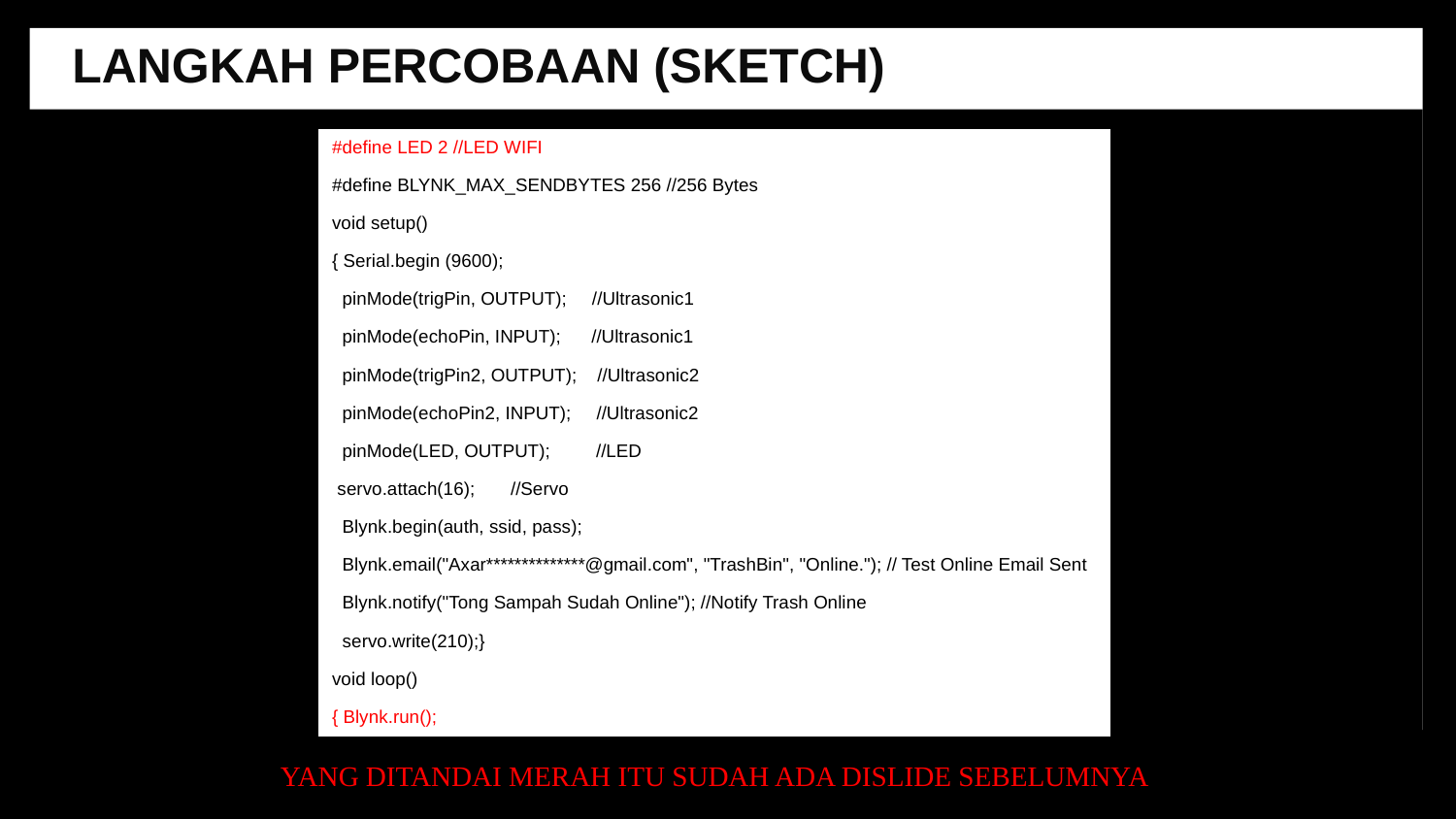

LANGKAH PERCOBAAN (SKETCH)

#define LED 2 //LED WIFI
#define BLYNK_MAX_SENDBYTES 256 //256 Bytes
void setup()
{ Serial.begin (9600);
  pinMode(trigPin, OUTPUT);     //Ultrasonic1
  pinMode(echoPin, INPUT);      //Ultrasonic1
  pinMode(trigPin2, OUTPUT);    //Ultrasonic2
  pinMode(echoPin2, INPUT);     //Ultrasonic2
  pinMode(LED, OUTPUT);         //LED
 servo.attach(16);       //Servo
  Blynk.begin(auth, ssid, pass);
  Blynk.email("Axar**************@gmail.com", "TrashBin", "Online."); // Test Online Email Sent
  Blynk.notify("Tong Sampah Sudah Online"); //Notify Trash Online
  servo.write(210);}
void loop()
{ Blynk.run();
YANG DITANDAI MERAH ITU SUDAH ADA DISLIDE SEBELUMNYA